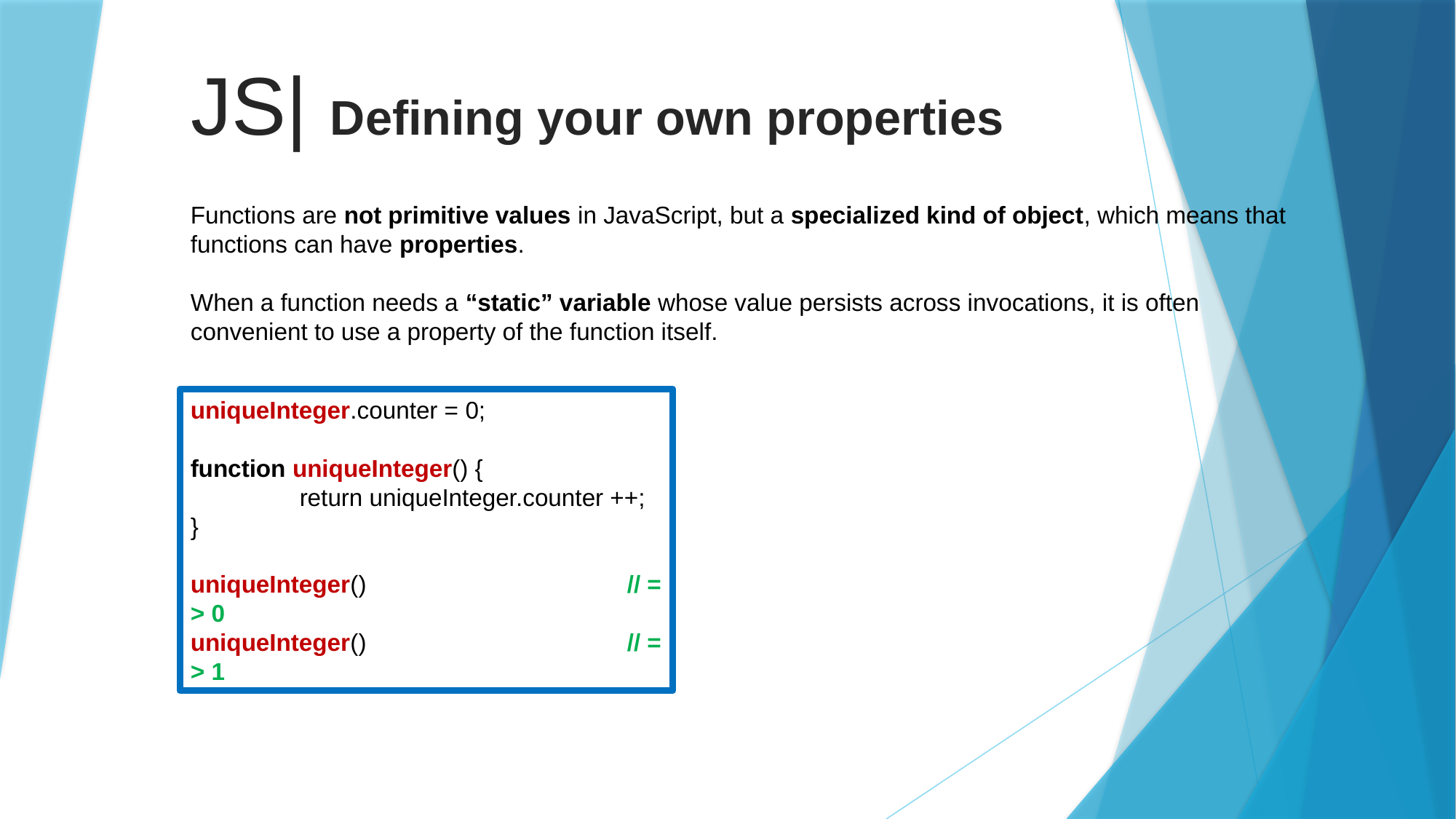

# JS| Defining your own properties
Functions are not primitive values in JavaScript, but a specialized kind of object, which means that functions can have properties.

When a function needs a “static” variable whose value persists across invocations, it is often convenient to use a property of the function itself.
uniqueInteger.counter = 0;

function uniqueInteger() {
	return uniqueInteger.counter ++;
}

uniqueInteger() 			// = > 0
uniqueInteger() 			// = > 1